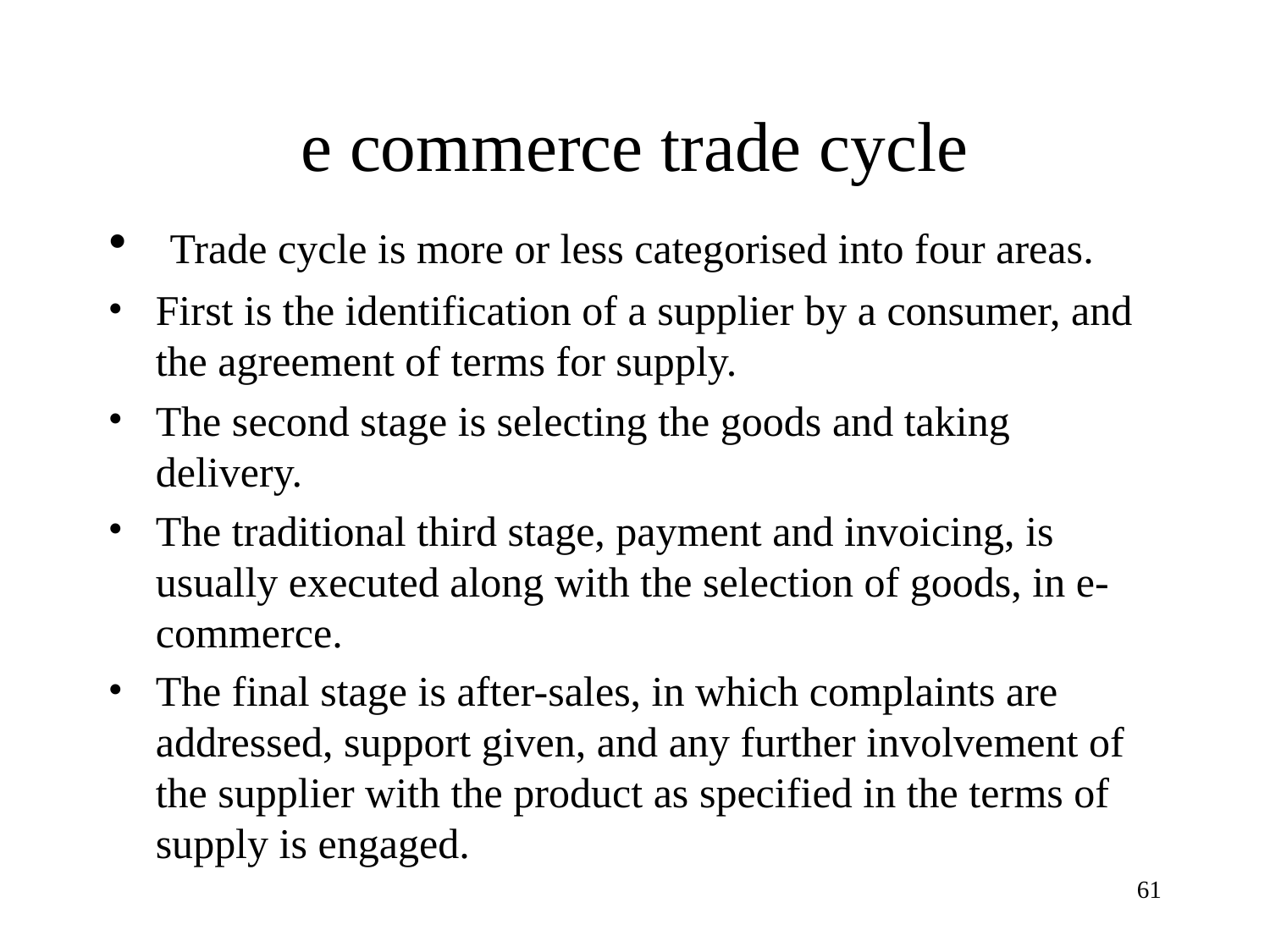

# e commerce trade cycle
 Trade cycle is more or less categorised into four areas.
First is the identification of a supplier by a consumer, and the agreement of terms for supply.
The second stage is selecting the goods and taking delivery.
The traditional third stage, payment and invoicing, is usually executed along with the selection of goods, in e-commerce.
The final stage is after-sales, in which complaints are addressed, support given, and any further involvement of the supplier with the product as specified in the terms of supply is engaged.
61